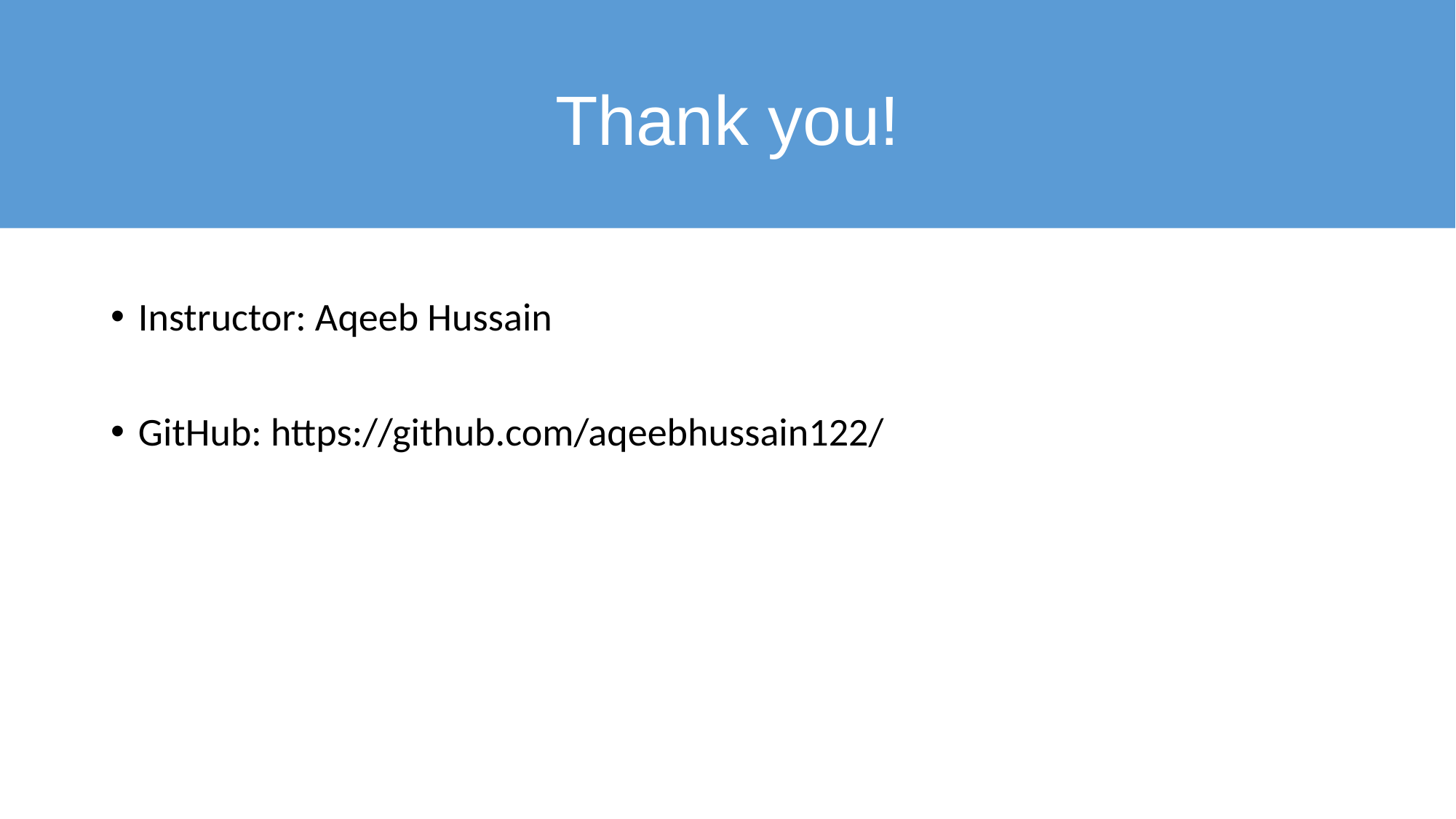

# Thank you!
Instructor: Aqeeb Hussain

GitHub: https://github.com/aqeebhussain122/